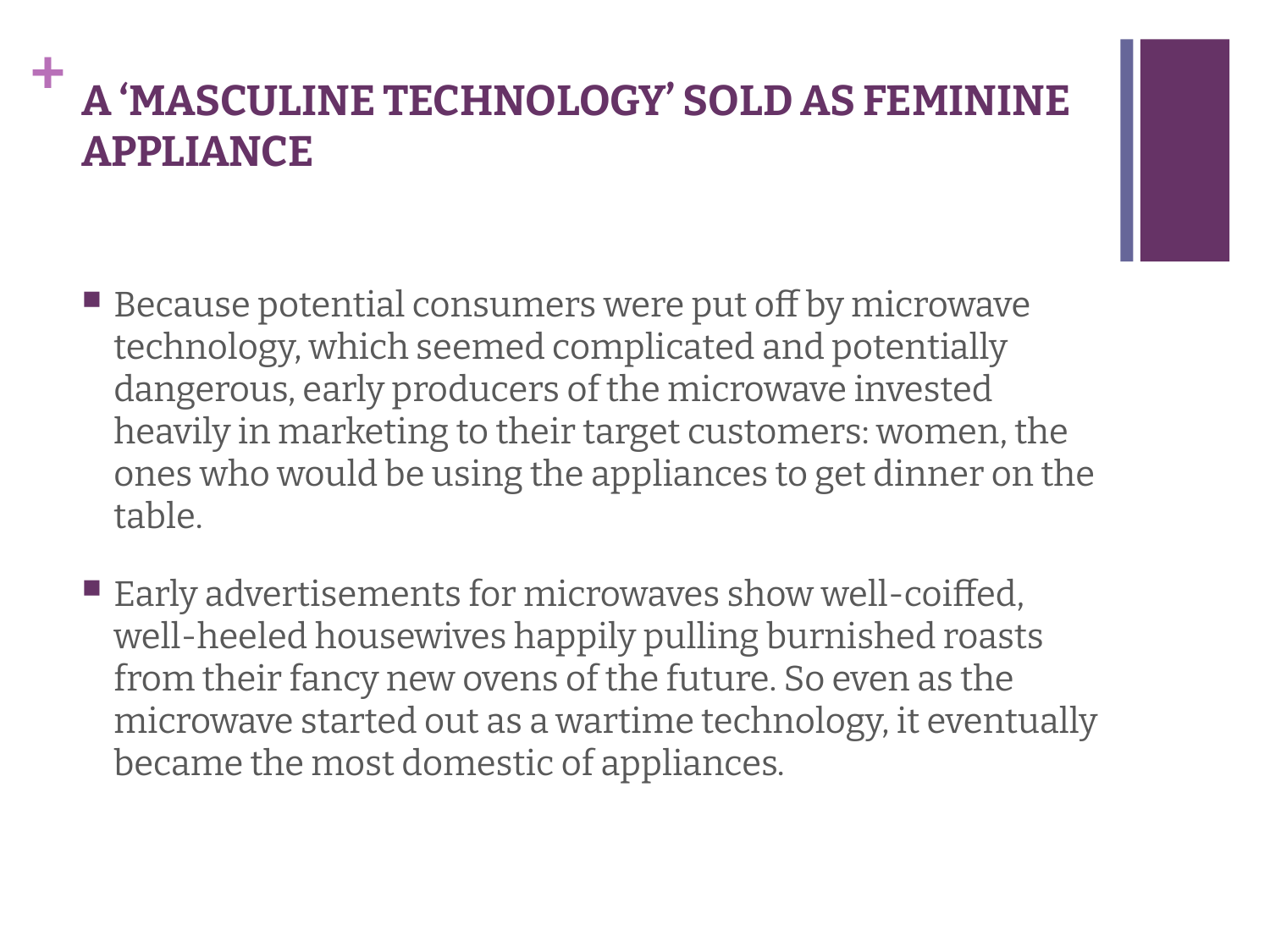

# A ‘MASCULINE TECHNOLOGY’ SOLD AS FEMININE APPLIANCE
Because potential consumers were put off by microwave technology, which seemed complicated and potentially dangerous, early producers of the microwave invested heavily in marketing to their target customers: women, the ones who would be using the appliances to get dinner on the table.
Early advertisements for microwaves show well-coiffed, well-heeled housewives happily pulling burnished roasts from their fancy new ovens of the future. So even as the microwave started out as a wartime technology, it eventually became the most domestic of appliances.